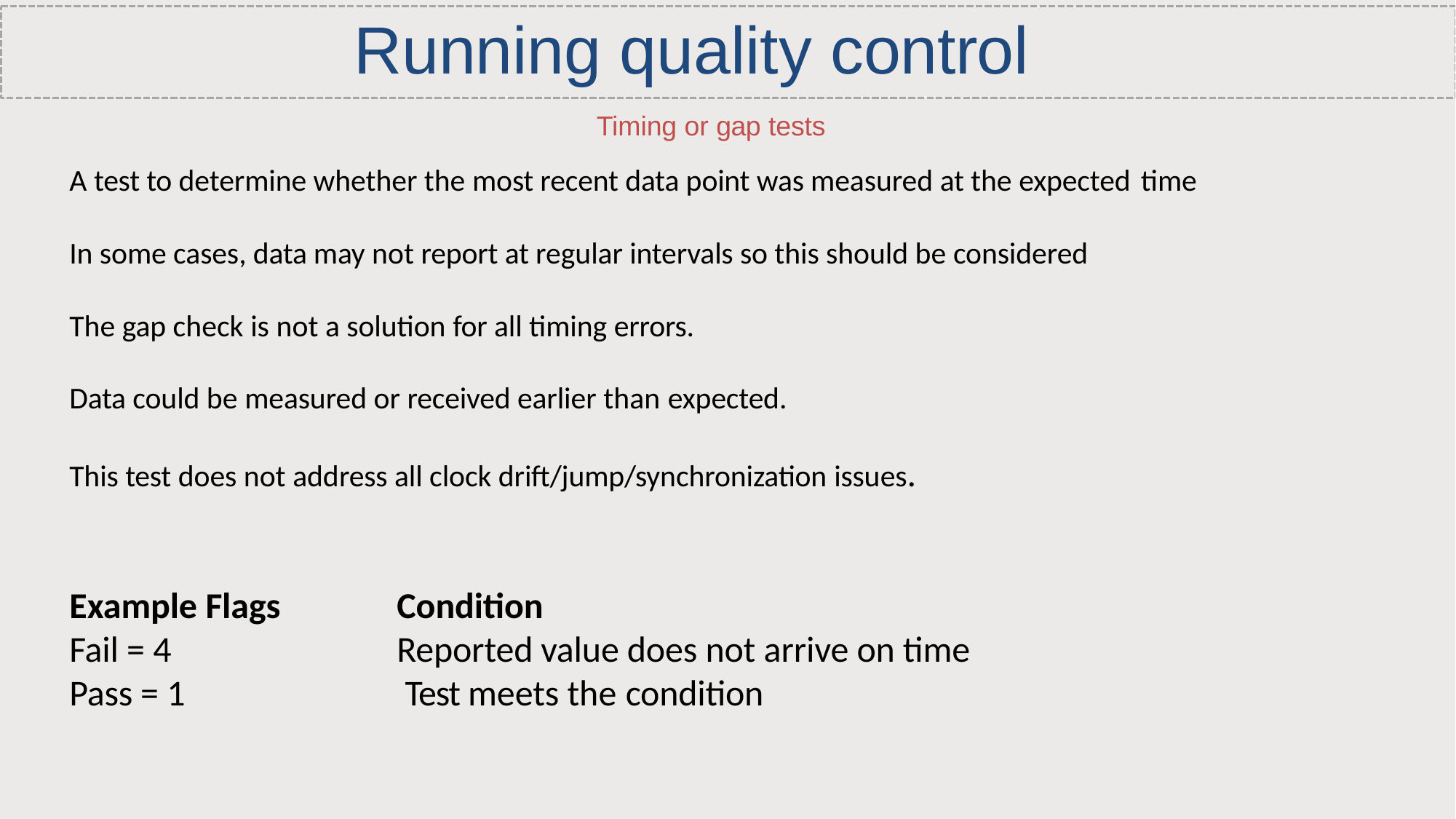

# Running quality control
Timing or gap tests
A test to determine whether the most recent data point was measured at the expected time
In some cases, data may not report at regular intervals so this should be considered  The gap check is not a solution for all timing errors.

Data could be measured or received earlier than expected.

This test does not address all clock drift/jump/synchronization issues.
Example Flags
Fail = 4
Pass = 1
Condition
Reported value does not arrive on time  Test meets the condition